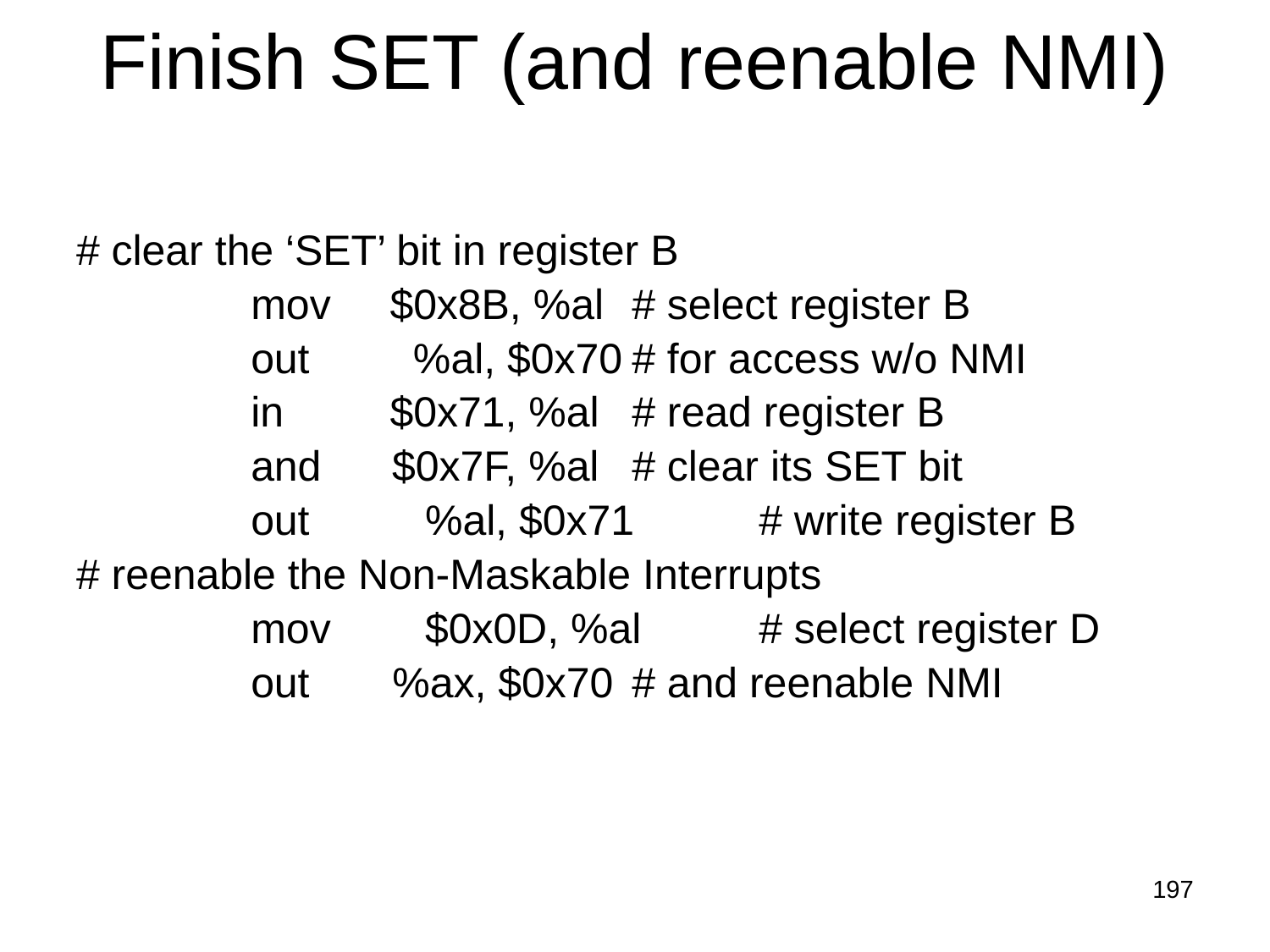

# Finish SET (and reenable NMI)
# clear the ‘SET’ bit in register B
		mov     $0x8B, %al	# select register B
		out	   %al, $0x70	# for access w/o NMI
		in         $0x71, %al	# read register B
		and      $0x7F, %al	# clear its SET bit
		out	    %al, $0x71	# write register B
# reenable the Non-Maskable Interrupts
		mov	    $0x0D, %al	# select register D
		out       %ax, $0x70	# and reenable NMI
197